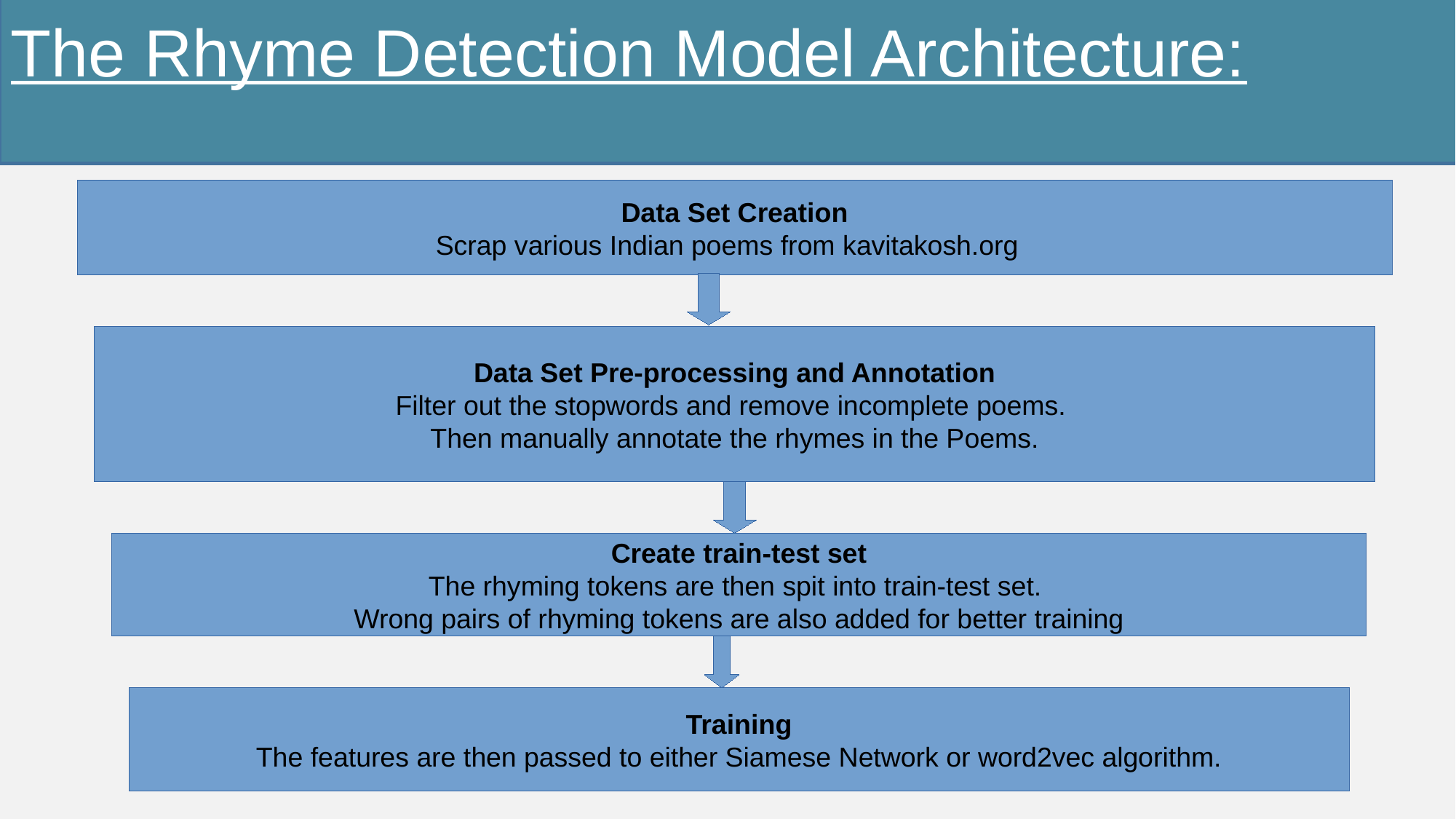

The Rhyme Detection Model Architecture:
Data Set Creation
Scrap various Indian poems from kavitakosh.org

Data Set Pre-processing and Annotation
Filter out the stopwords and remove incomplete poems.
Then manually annotate the rhymes in the Poems.

Create train-test set
The rhyming tokens are then spit into train-test set.
Wrong pairs of rhyming tokens are also added for better training

Training
The features are then passed to either Siamese Network or word2vec algorithm.